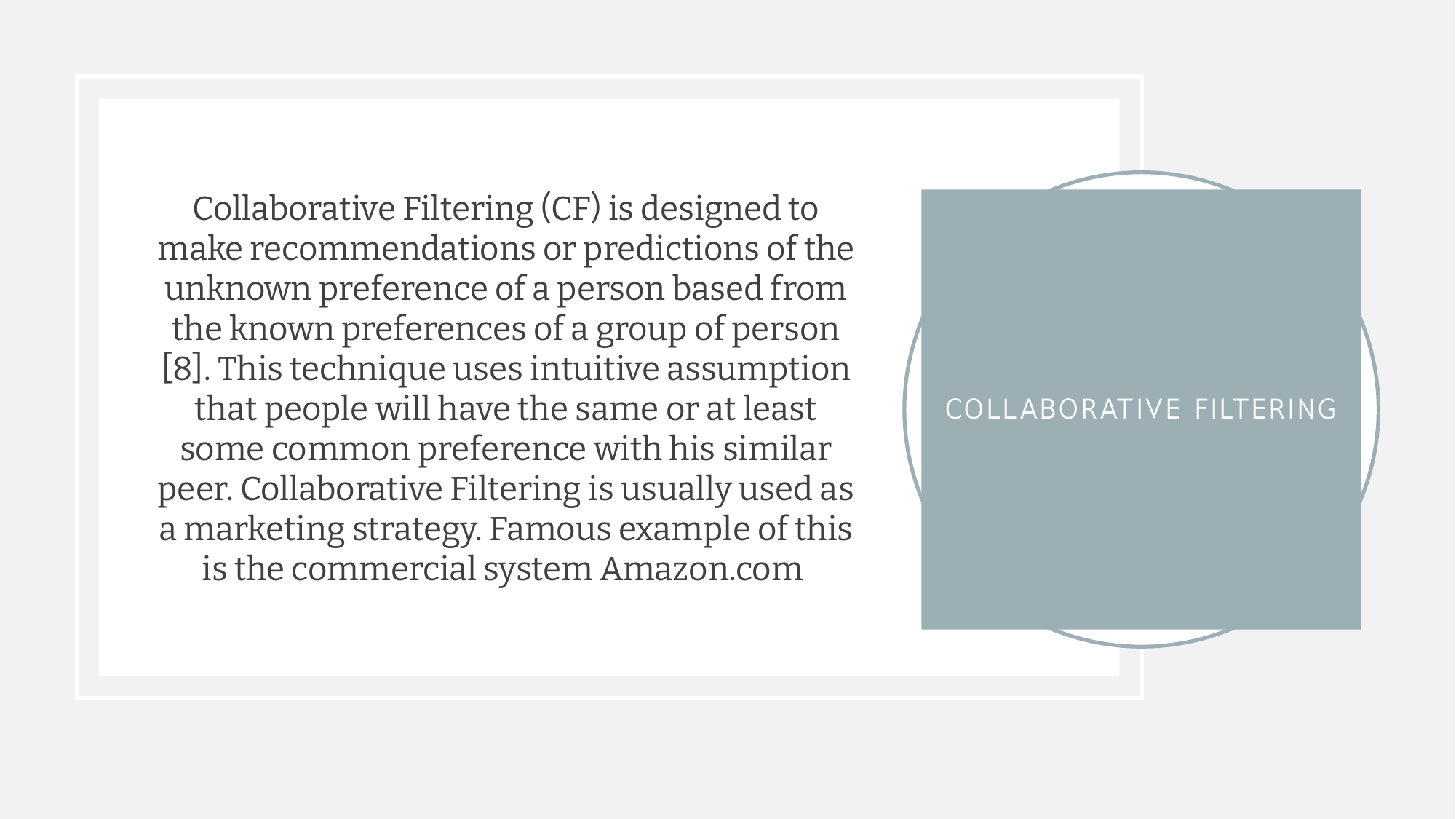

Collaborative Filtering (CF) is designed to make recommendations or predictions of the unknown preference of a person based from the known preferences of a group of person [8]. This technique uses intuitive assumption that people will have the same or at least some common preference with his similar peer. Collaborative Filtering is usually used as a marketing strategy. Famous example of this is the commercial system Amazon.com

# Collaborative filtering